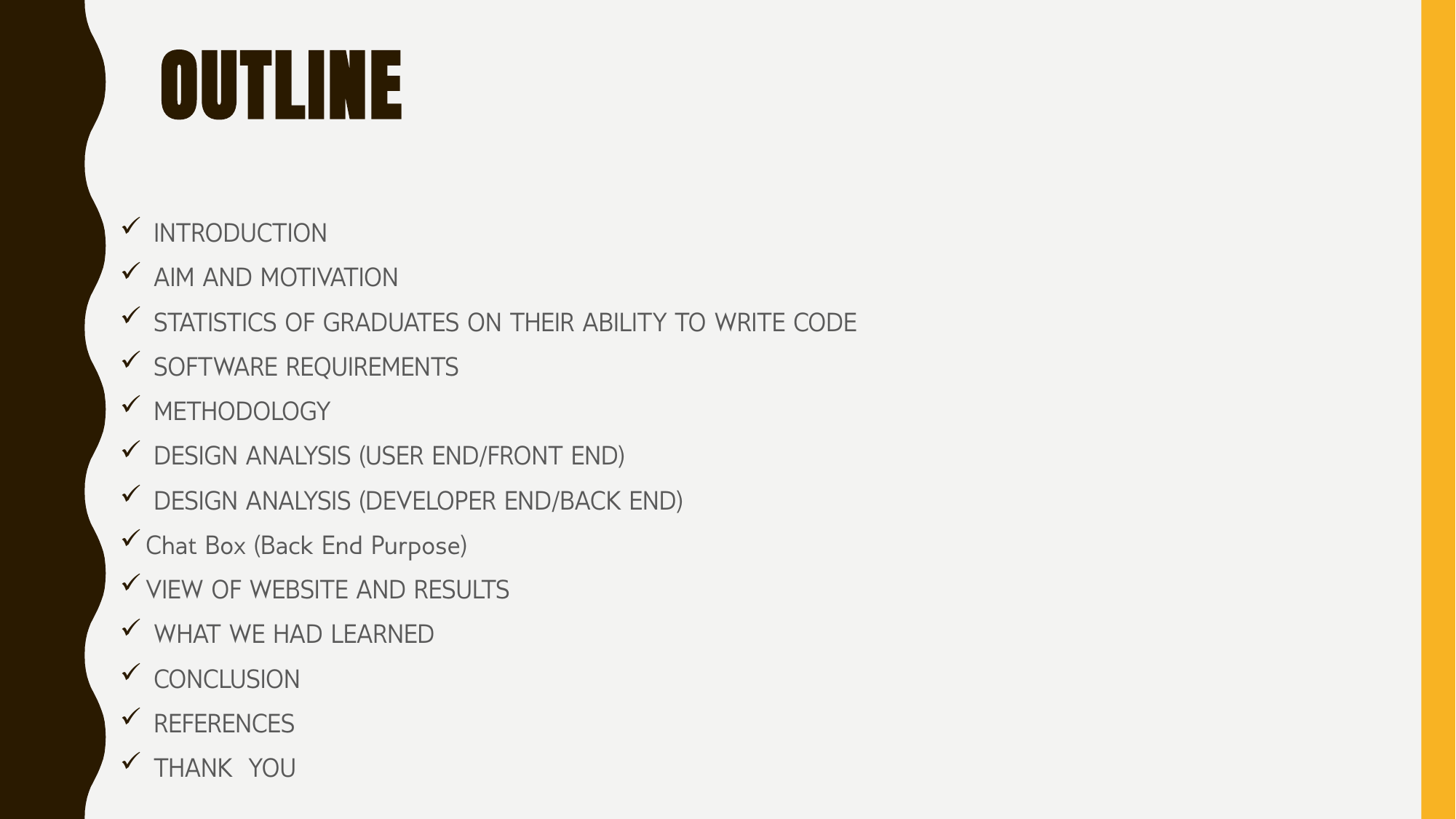

# OUTLINE
 INTRODUCTION
 AIM AND MOTIVATION
 STATISTICS OF GRADUATES ON THEIR ABILITY TO WRITE CODE
 SOFTWARE REQUIREMENTS
 METHODOLOGY
 DESIGN ANALYSIS (USER END/FRONT END)
 DESIGN ANALYSIS (DEVELOPER END/BACK END)
Chat Box (Back End Purpose)
VIEW OF WEBSITE AND RESULTS
 WHAT WE HAD LEARNED
 CONCLUSION
 REFERENCES
 THANK  YOU